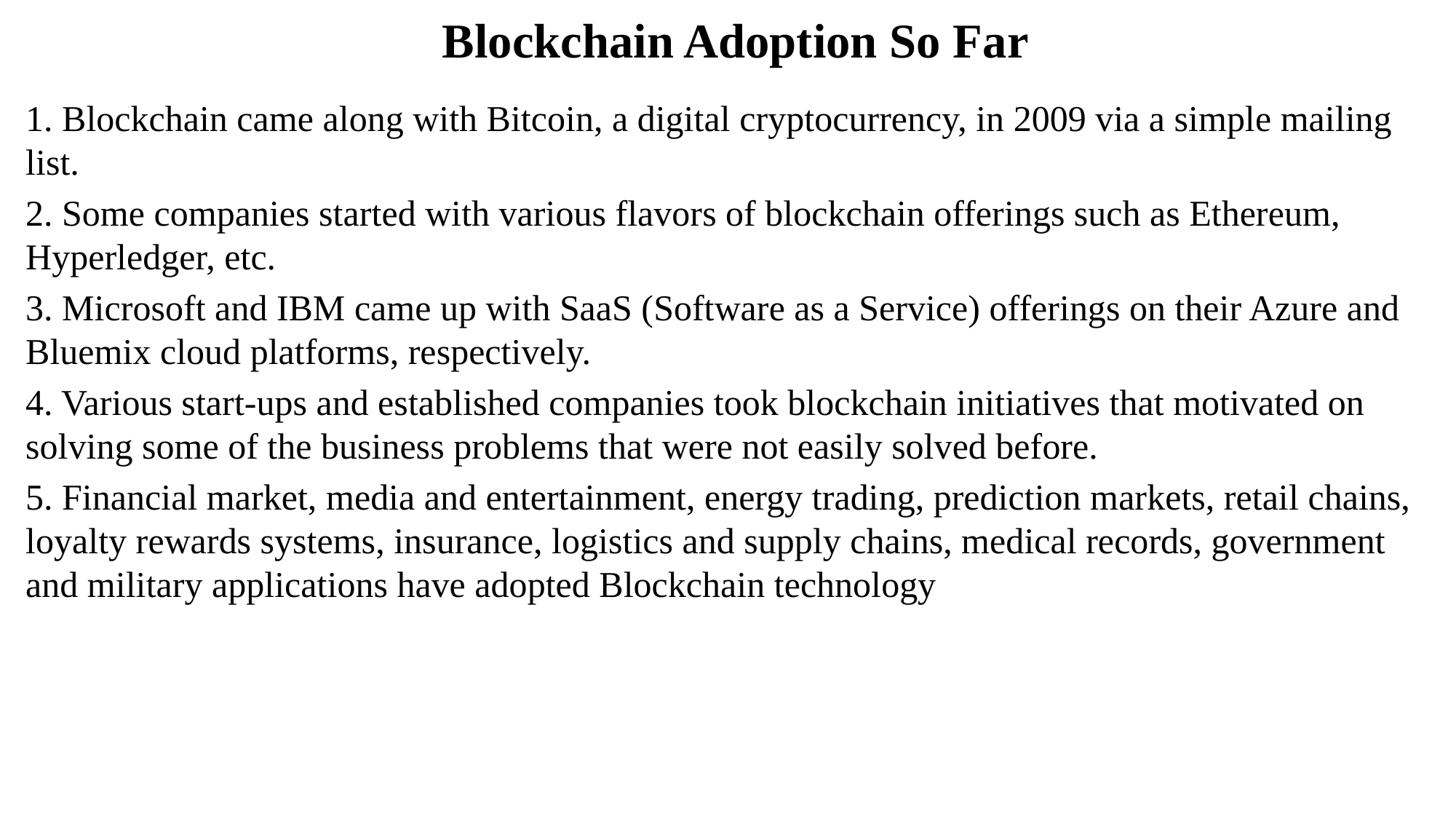

# Blockchain Adoption So Far
1. Blockchain came along with Bitcoin, a digital cryptocurrency, in 2009 via a simple mailing list.
2. Some companies started with various flavors of blockchain offerings such as Ethereum, Hyperledger, etc.
3. Microsoft and IBM came up with SaaS (Software as a Service) offerings on their Azure and Bluemix cloud platforms, respectively.
4. Various start-ups and established companies took blockchain initiatives that motivated on solving some of the business problems that were not easily solved before.
5. Financial market, media and entertainment, energy trading, prediction markets, retail chains, loyalty rewards systems, insurance, logistics and supply chains, medical records, government and military applications have adopted Blockchain technology